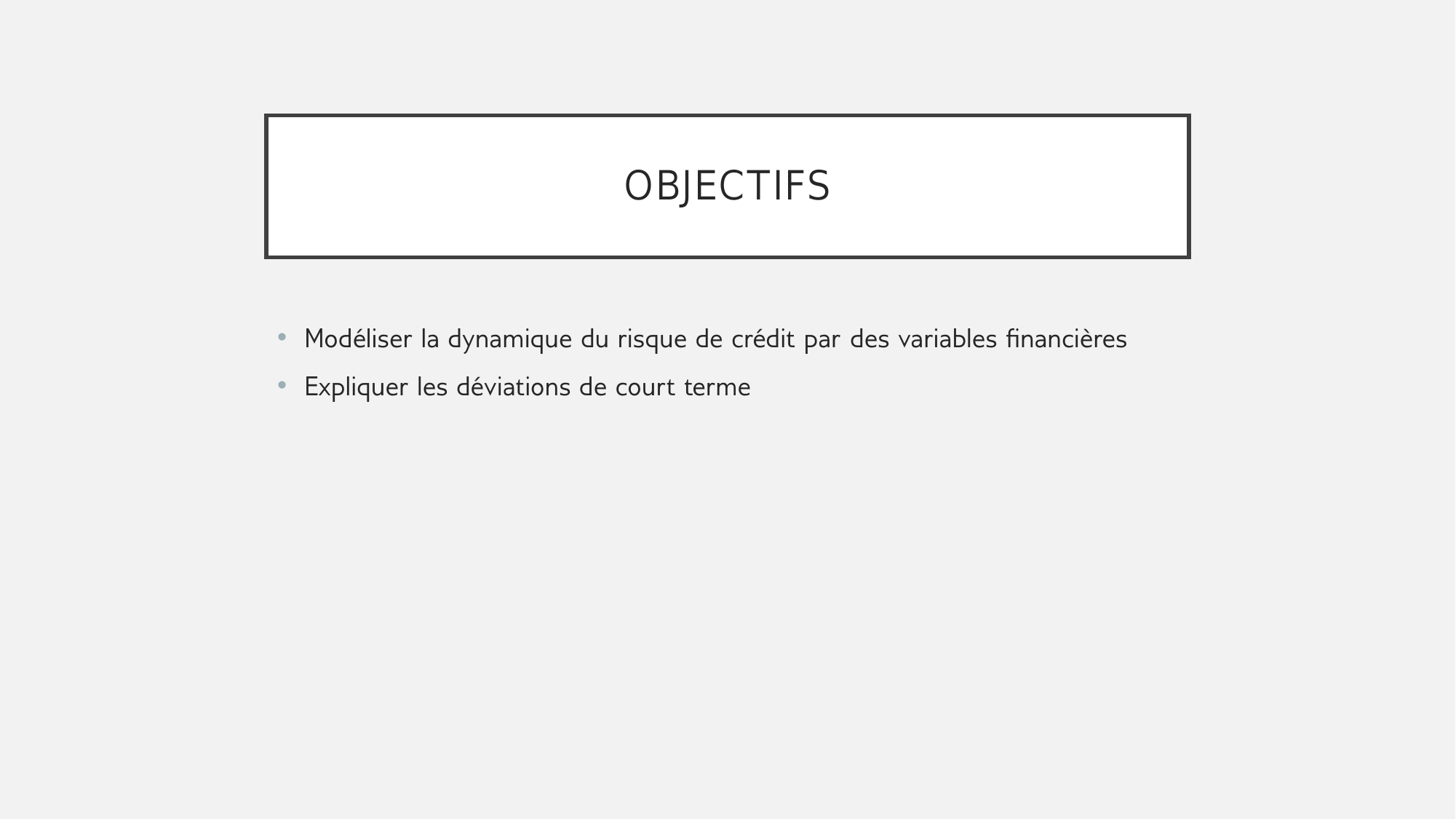

# OBjectifs
Modéliser la dynamique du risque de crédit par des variables financières
Expliquer les déviations de court terme